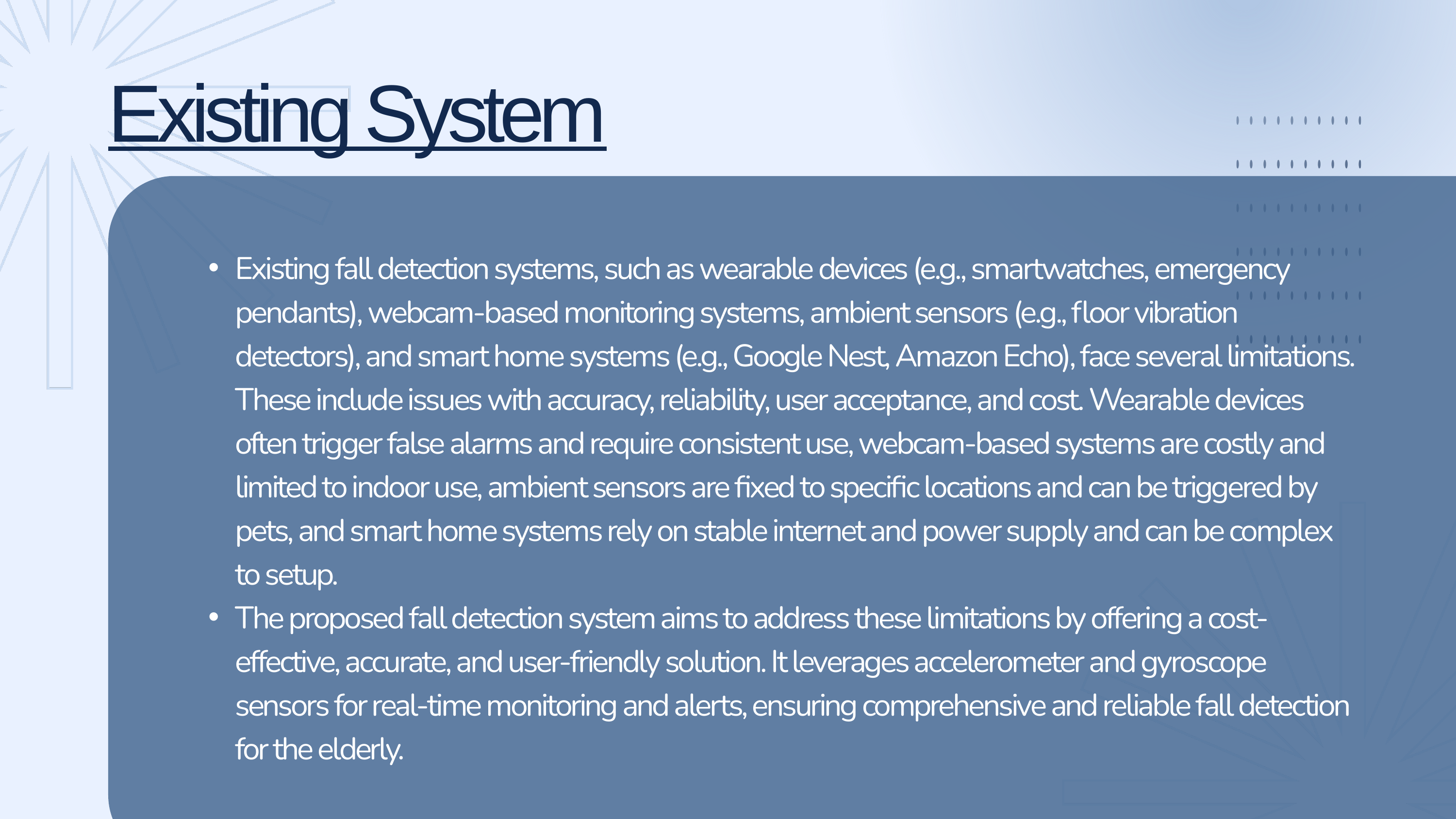

Existing System

Existing fall detection systems, such as wearable devices (e.g., smartwatches, emergency pendants), webcam-based monitoring systems, ambient sensors (e.g., floor vibration detectors), and smart home systems (e.g., Google Nest, Amazon Echo), face several limitations. These include issues with accuracy, reliability, user acceptance, and cost. Wearable devices often trigger false alarms and require consistent use, webcam-based systems are costly and limited to indoor use, ambient sensors are fixed to specific locations and can be triggered by pets, and smart home systems rely on stable internet and power supply and can be complex to setup.
The proposed fall detection system aims to address these limitations by offering a cost-effective, accurate, and user-friendly solution. It leverages accelerometer and gyroscope sensors for real-time monitoring and alerts, ensuring comprehensive and reliable fall detection for the elderly.